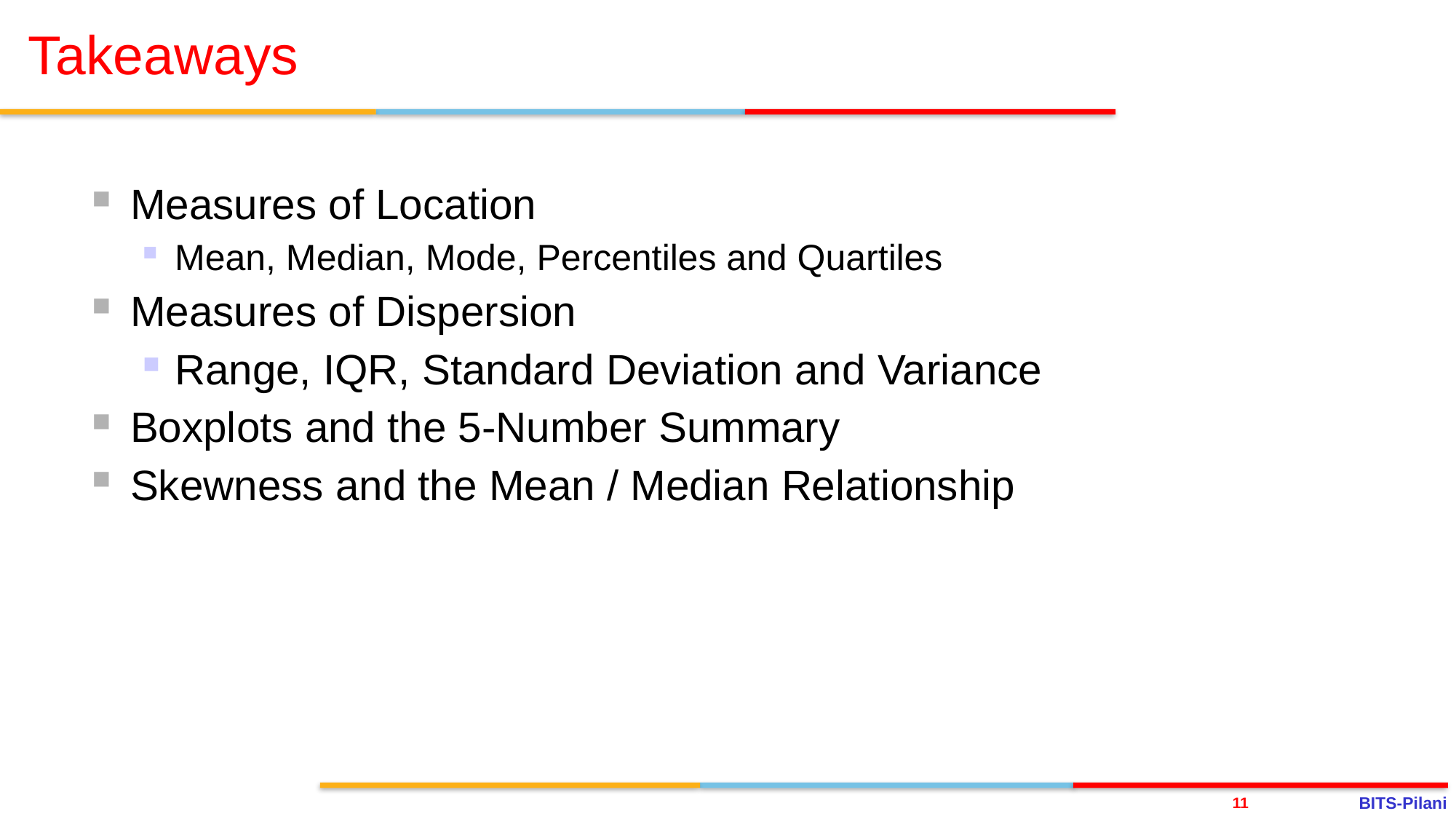

Takeaways
Measures of Location
Mean, Median, Mode, Percentiles and Quartiles
Measures of Dispersion
Range, IQR, Standard Deviation and Variance
Boxplots and the 5-Number Summary
Skewness and the Mean / Median Relationship